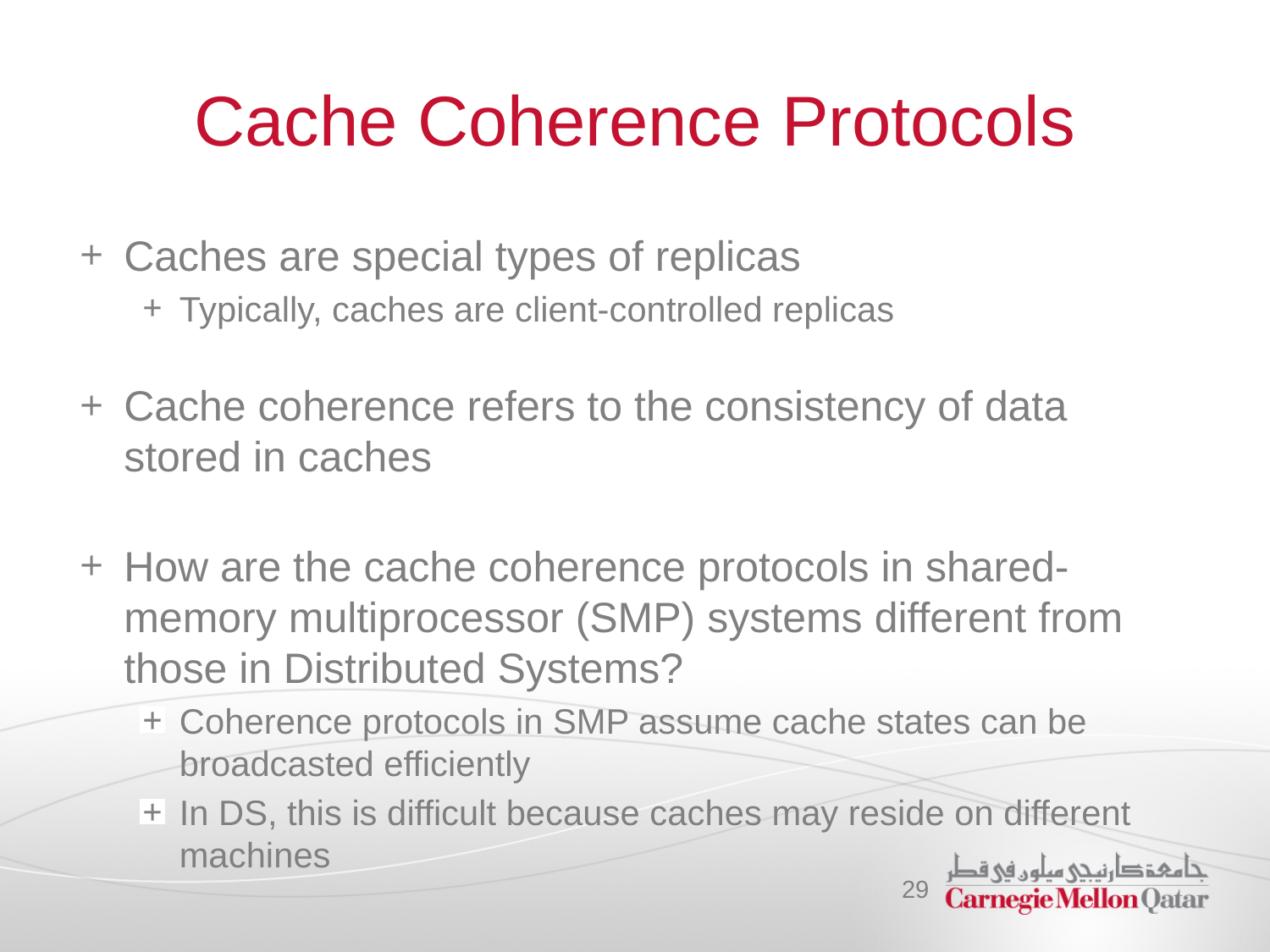

# Cache Coherence Protocols
Caches are special types of replicas
Typically, caches are client-controlled replicas

Cache coherence refers to the consistency of data stored in caches

How are the cache coherence protocols in shared-memory multiprocessor (SMP) systems different from those in Distributed Systems?
Coherence protocols in SMP assume cache states can be broadcasted efficiently
In DS, this is difficult because caches may reside on different machines
29